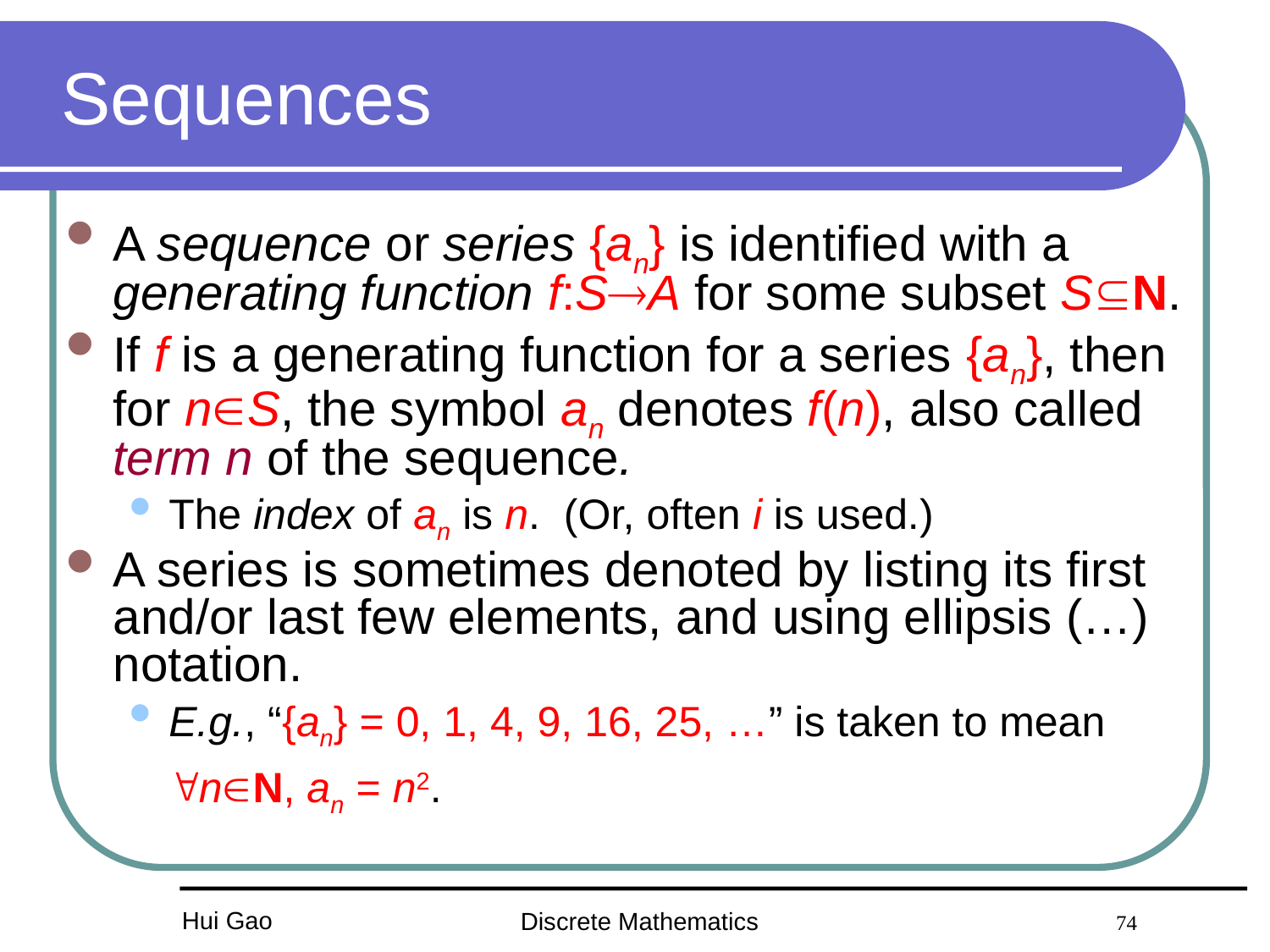

# Sequences
A sequence or series {an} is identified with a generating function f:S→A for some subset S⊆N.
If f is a generating function for a series {an}, then for n∈S, the symbol an denotes f(n), also called term n of the sequence.
The index of an is n.  (Or, often i is used.)
A series is sometimes denoted by listing its first and/or last few elements, and using ellipsis (…) notation.
E.g., “{an} = 0, 1, 4, 9, 16, 25, …” is taken to mean
∀n∈N, an = n2.